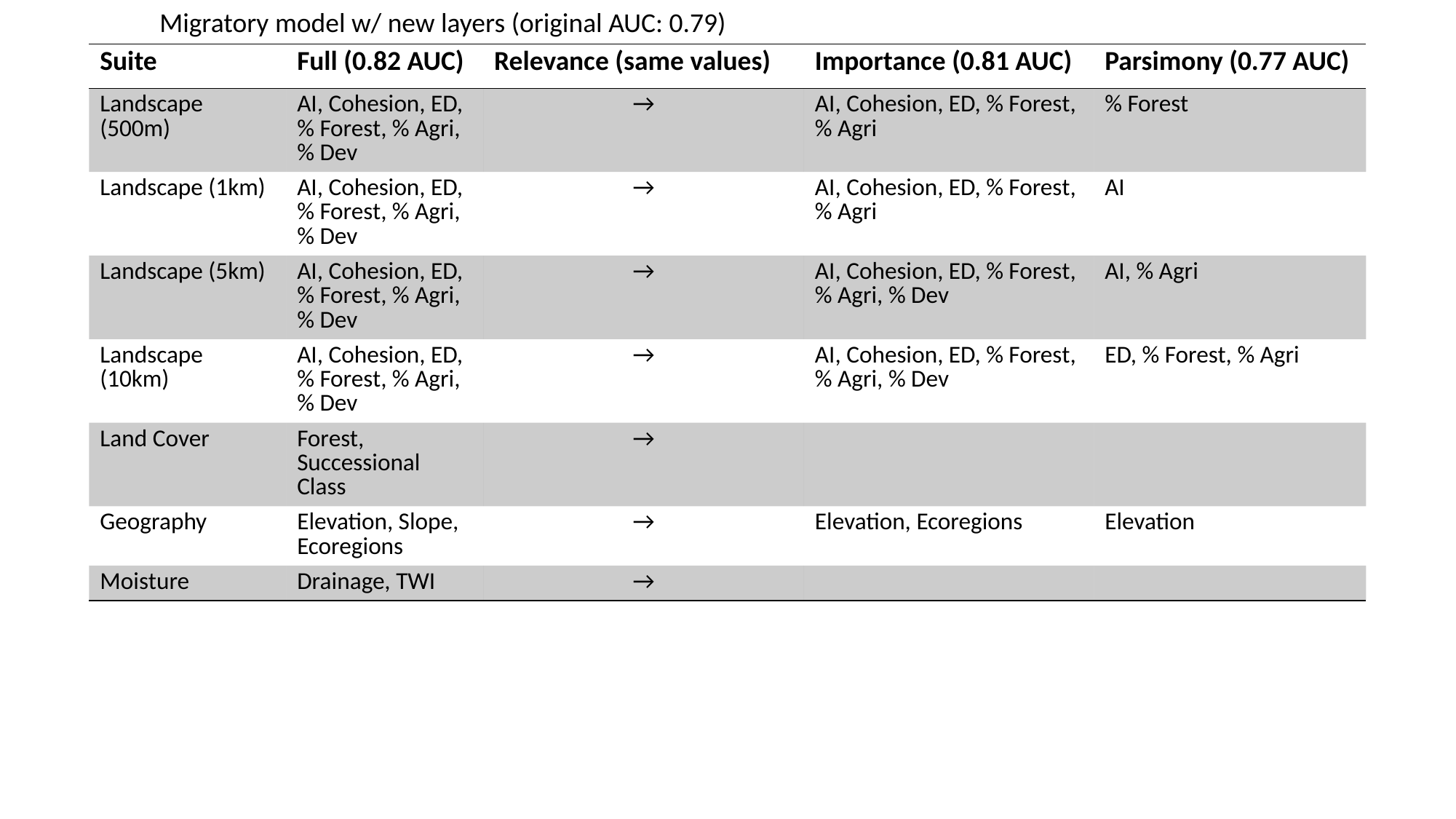

Migratory model w/ new layers (original AUC: 0.79)
| Suite | Full (0.82 AUC) | Relevance (same values) | Importance (0.81 AUC) | Parsimony (0.77 AUC) |
| --- | --- | --- | --- | --- |
| Landscape (500m) | AI, Cohesion, ED, % Forest, % Agri, % Dev | → | AI, Cohesion, ED, % Forest, % Agri | % Forest |
| Landscape (1km) | AI, Cohesion, ED, % Forest, % Agri, % Dev | → | AI, Cohesion, ED, % Forest, % Agri | AI |
| Landscape (5km) | AI, Cohesion, ED, % Forest, % Agri, % Dev | → | AI, Cohesion, ED, % Forest, % Agri, % Dev | AI, % Agri |
| Landscape (10km) | AI, Cohesion, ED, % Forest, % Agri, % Dev | → | AI, Cohesion, ED, % Forest, % Agri, % Dev | ED, % Forest, % Agri |
| Land Cover | Forest, Successional Class | → |  |  |
| Geography | Elevation, Slope, Ecoregions | → | Elevation, Ecoregions | Elevation |
| Moisture | Drainage, TWI | → |  |  |